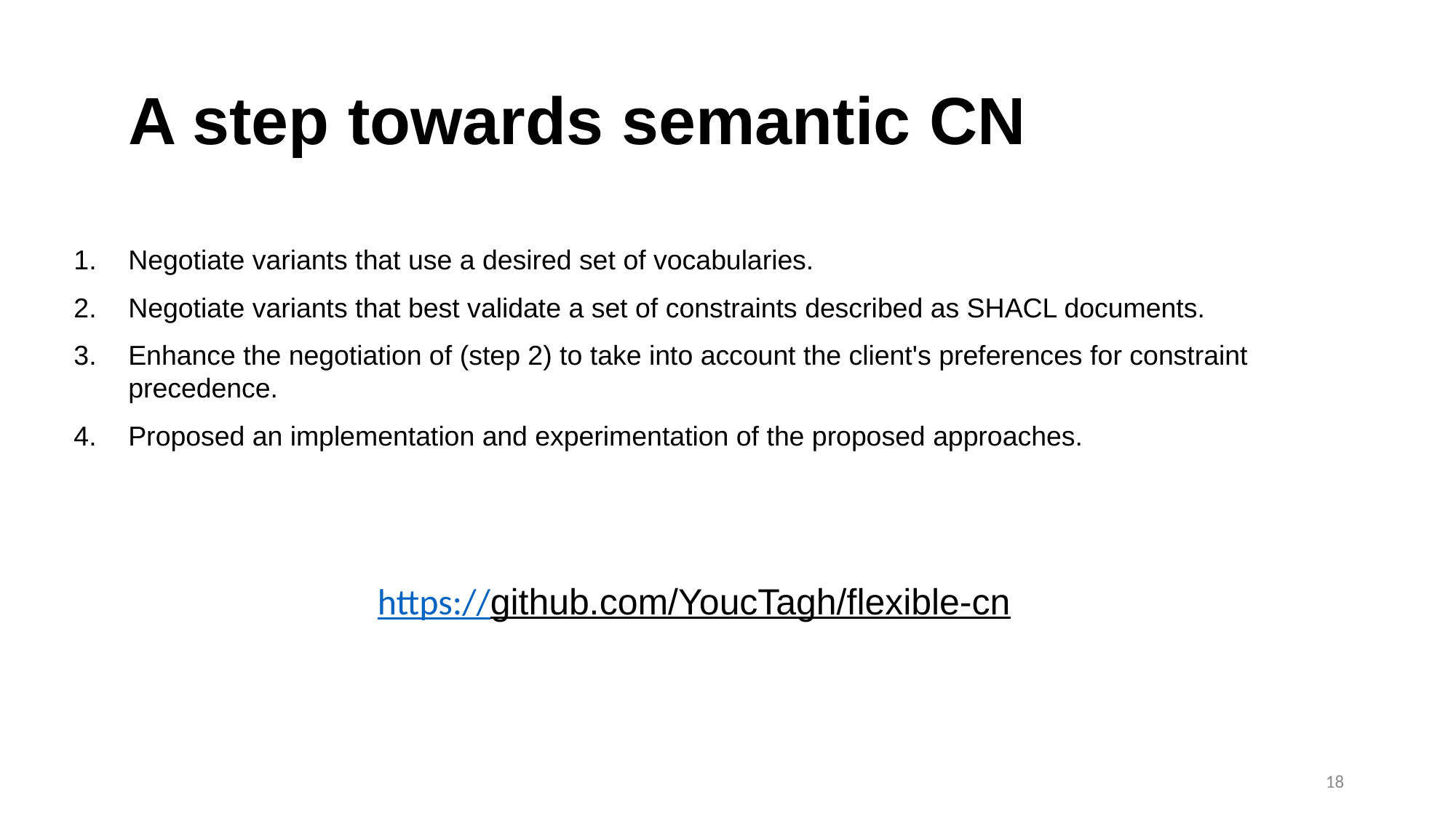

# A step towards semantic CN
Negotiate variants that use a desired set of vocabularies.
Negotiate variants that best validate a set of constraints described as SHACL documents.
Enhance the negotiation of (step 2) to take into account the client's preferences for constraint precedence.
Proposed an implementation and experimentation of the proposed approaches.
https://github.com/YoucTagh/flexible-cn
18